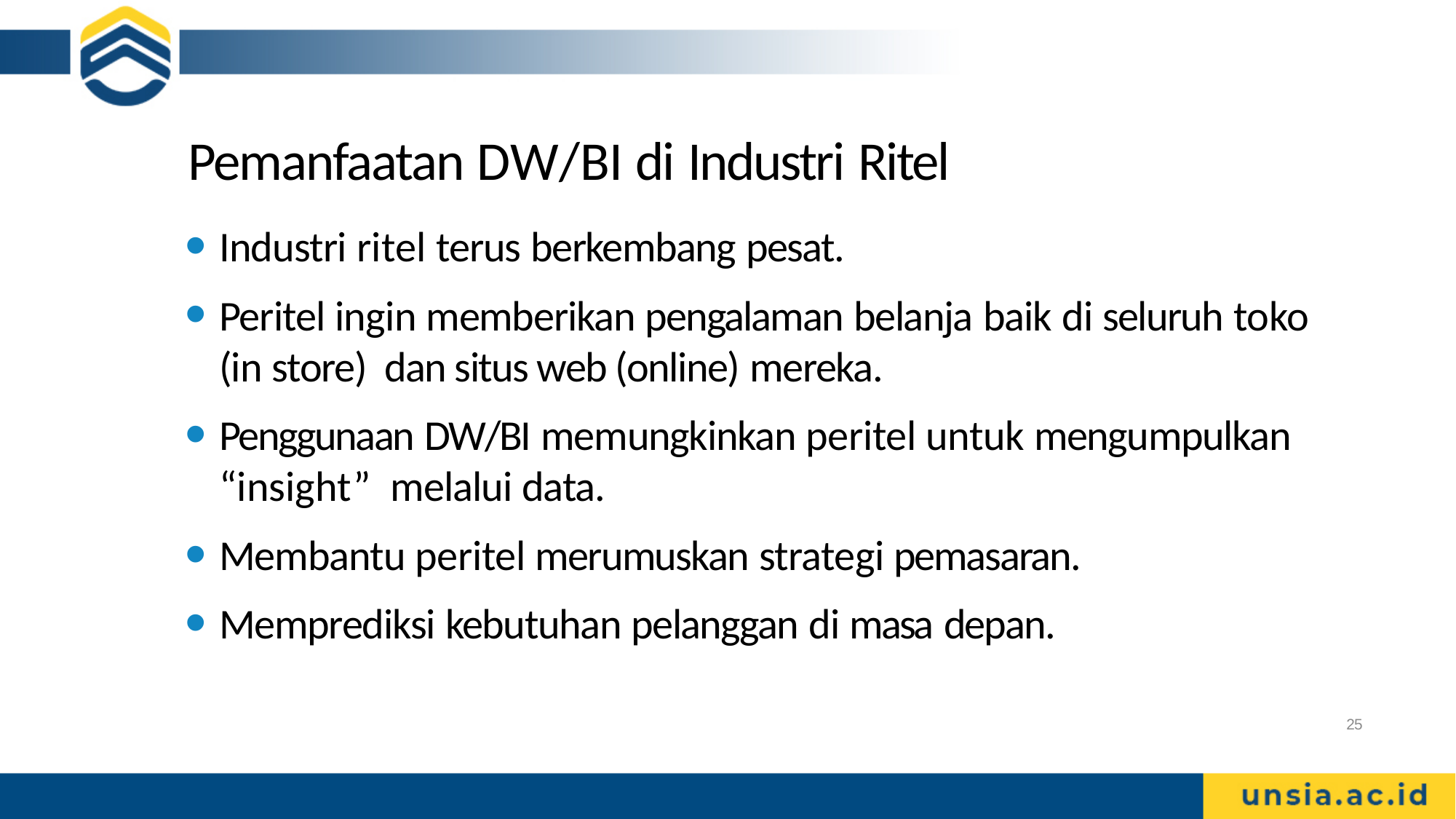

# Pemanfaatan DW/BI di Industri Ritel
Industri ritel terus berkembang pesat.
Peritel ingin memberikan pengalaman belanja baik di seluruh toko (in store)  dan situs web (online) mereka.
Penggunaan DW/BI memungkinkan peritel untuk mengumpulkan “insight”  melalui data.
Membantu peritel merumuskan strategi pemasaran.
Memprediksi kebutuhan pelanggan di masa depan.
25